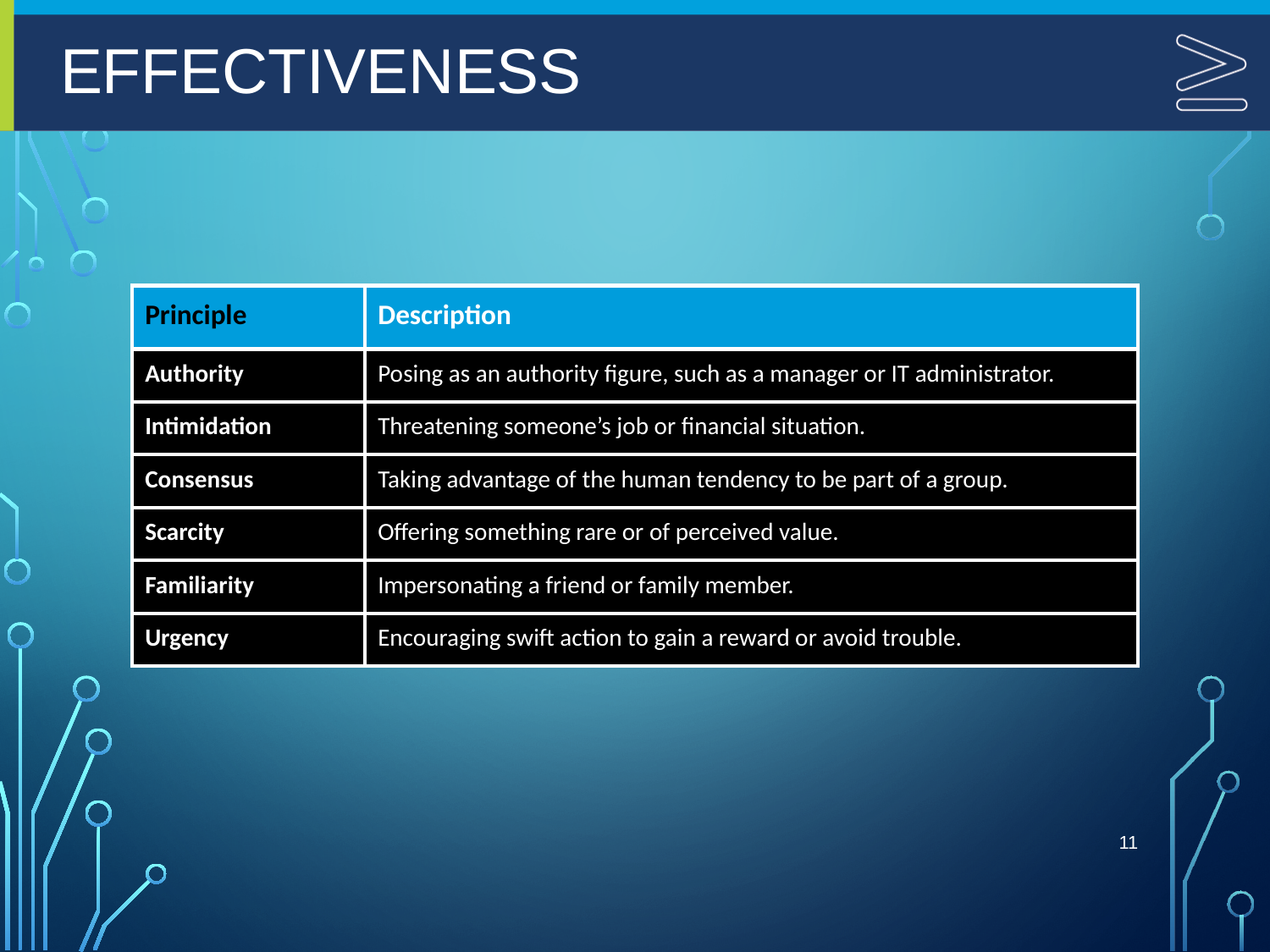

# Effectiveness
| Principle | Description |
| --- | --- |
| Authority | Posing as an authority figure, such as a manager or IT administrator. |
| Intimidation | Threatening someone’s job or financial situation. |
| Consensus | Taking advantage of the human tendency to be part of a group. |
| Scarcity | Offering something rare or of perceived value. |
| Familiarity | Impersonating a friend or family member. |
| Urgency | Encouraging swift action to gain a reward or avoid trouble. |
11